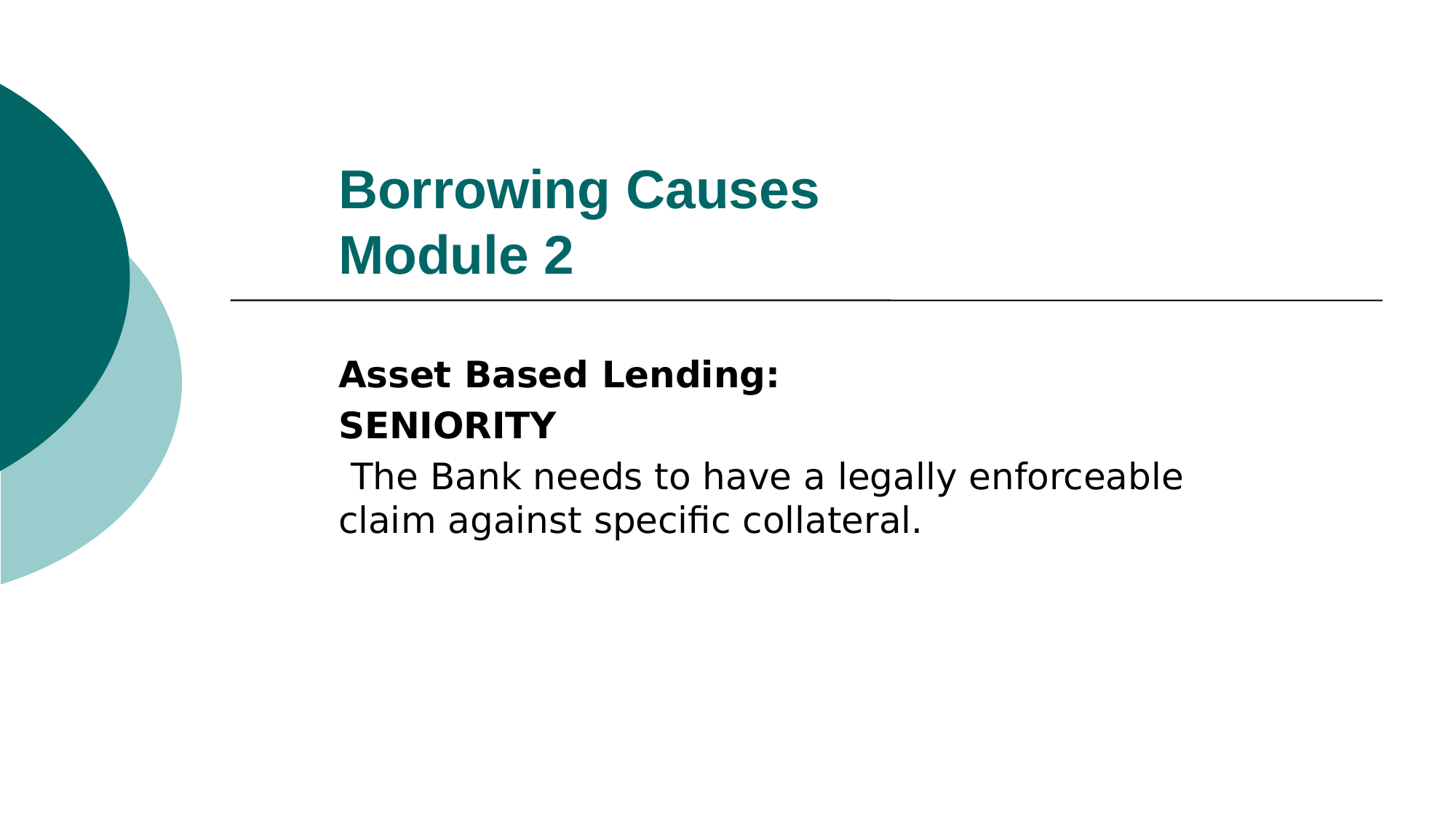

# Borrowing Causes Module 2
Asset Based Lending:
SENIORITY
 The Bank needs to have a legally enforceable claim against specific collateral.